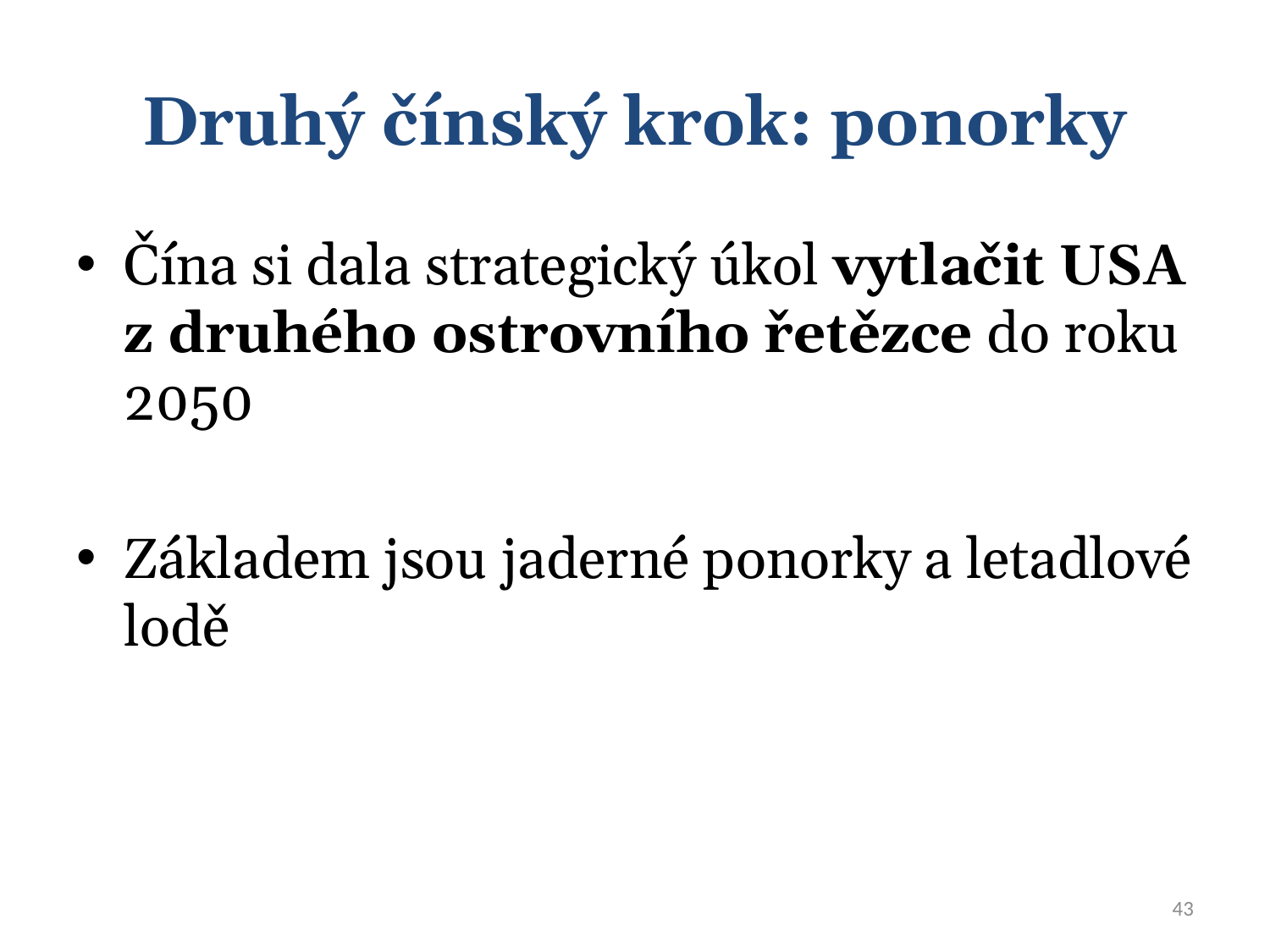

# Druhý čínský krok: ponorky
Čína si dala strategický úkol vytlačit USA z druhého ostrovního řetězce do roku 2050

Základem jsou jaderné ponorky a letadlové lodě

43